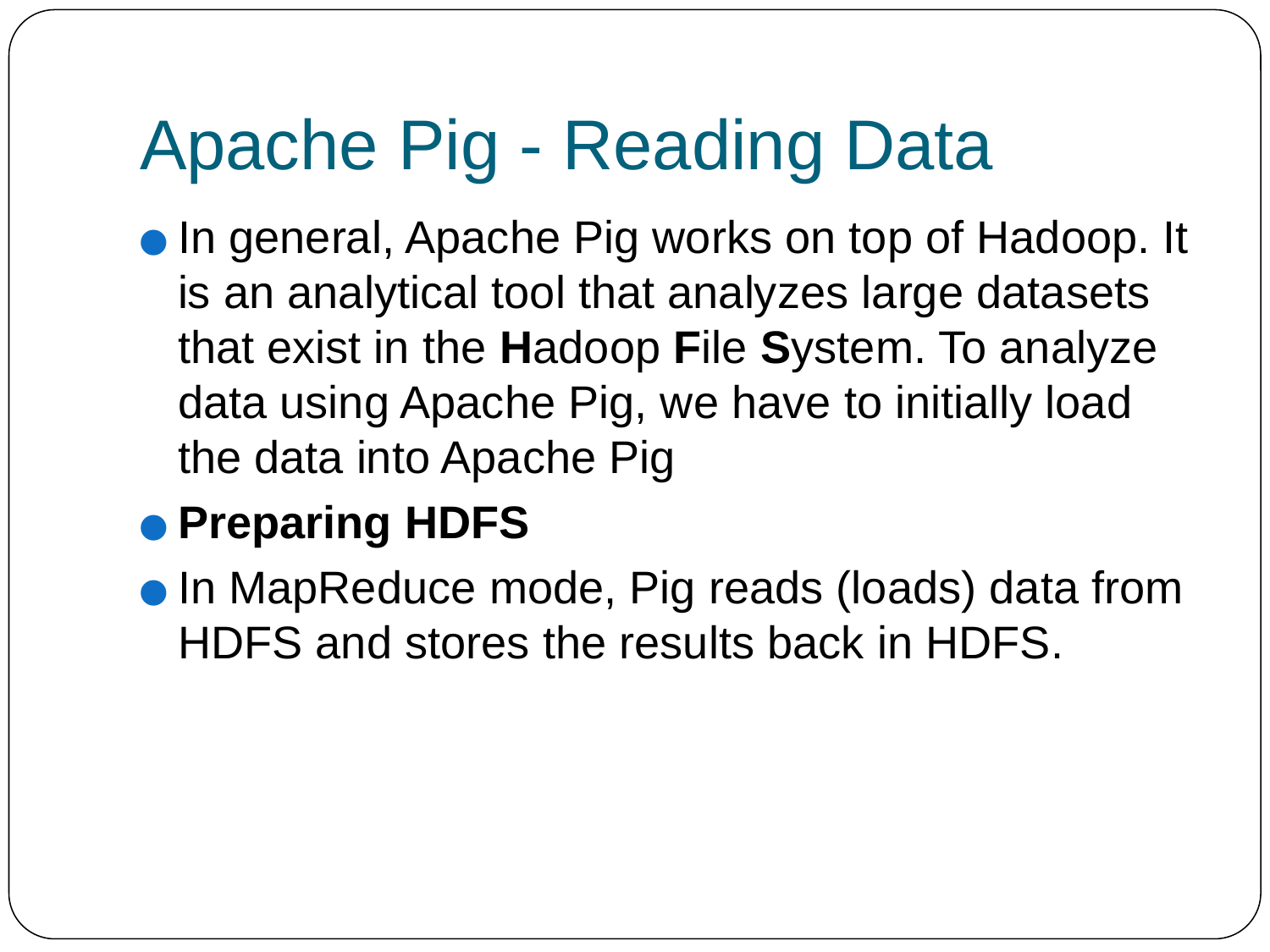

# Apache Pig - Reading Data
In general, Apache Pig works on top of Hadoop. It is an analytical tool that analyzes large datasets that exist in the Hadoop File System. To analyze data using Apache Pig, we have to initially load the data into Apache Pig
Preparing HDFS
In MapReduce mode, Pig reads (loads) data from HDFS and stores the results back in HDFS.